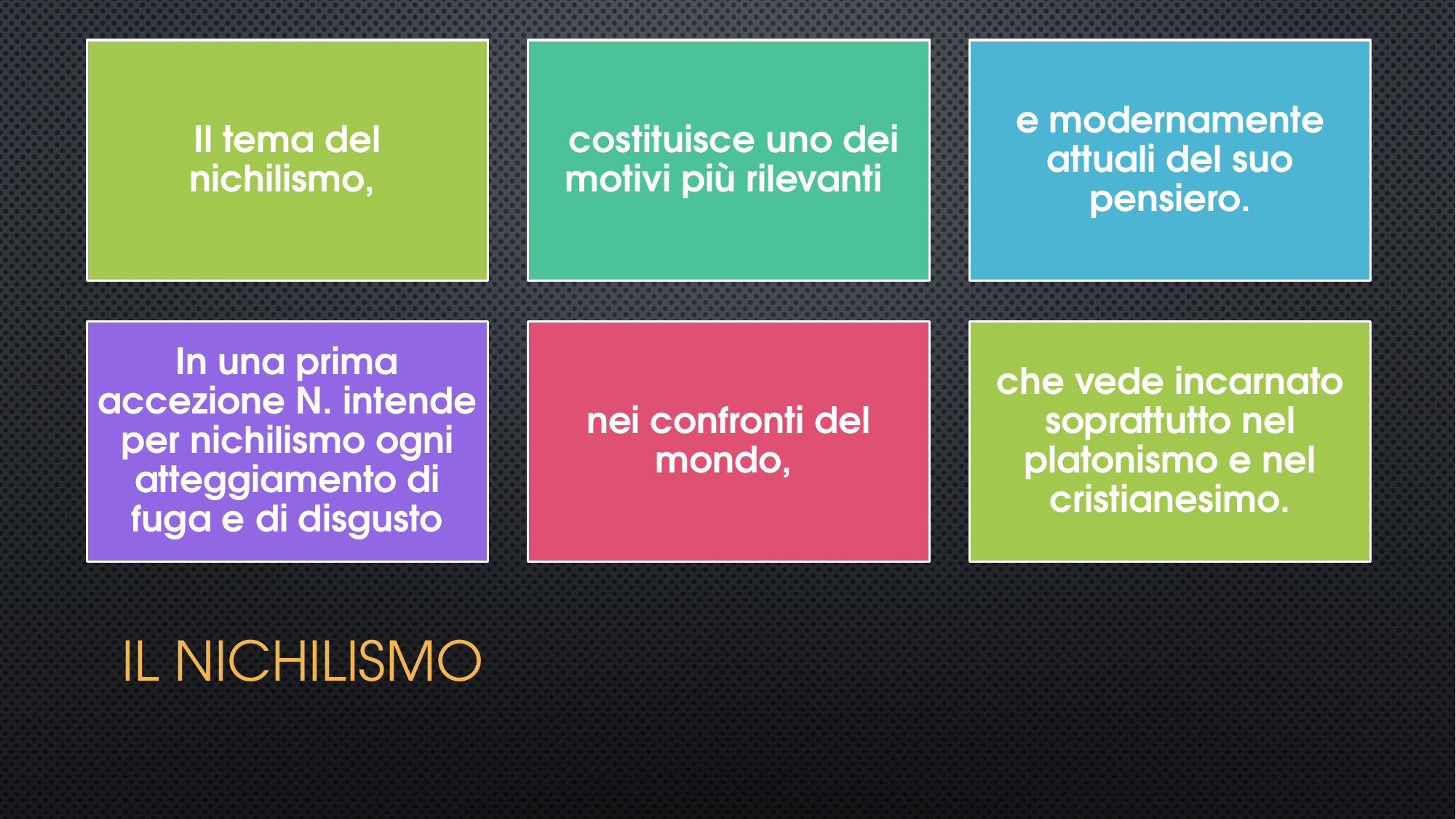

Il tema del nichilismo,
 costituisce uno dei motivi più rilevanti
e modernamente attuali del suo pensiero.
In una prima accezione N. intende per nichilismo ogni atteggiamento di fuga e di disgusto
nei confronti del mondo,
che vede incarnato soprattutto nel platonismo e nel cristianesimo.
# Il nichilismo